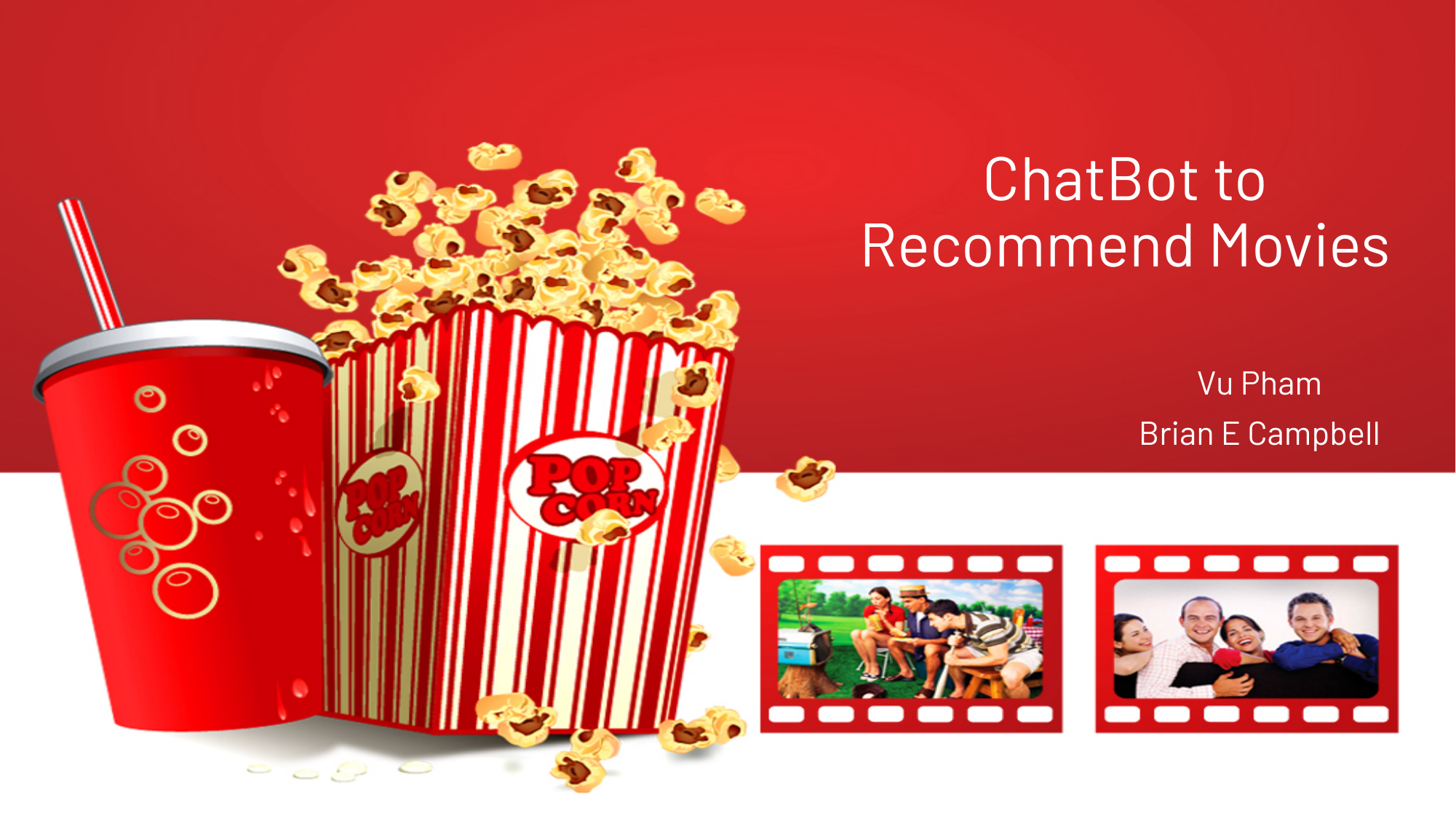

# ChatBot to Recommend Movies
Vu Pham
Brian E Campbell